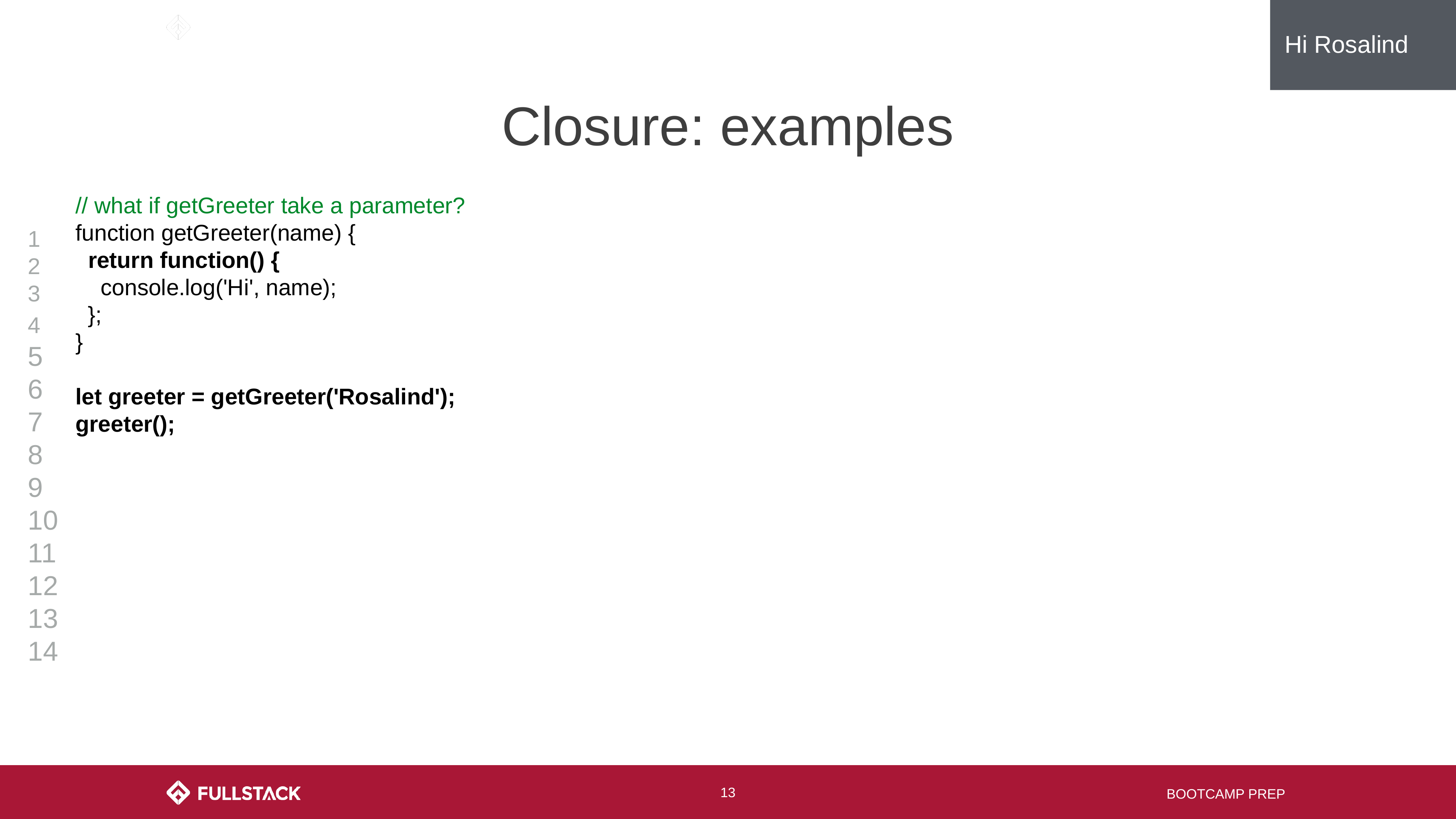

Hi Rosalind
# Closure: examples
// what if getGreeter take a parameter?
function getGreeter(name) {
  return function() {
    console.log('Hi', name);
  };
}
let greeter = getGreeter('Rosalind');
greeter();
1
2
3
4
5
6
7
8
9
10
11
12
13
14

13
BOOTCAMP PREP